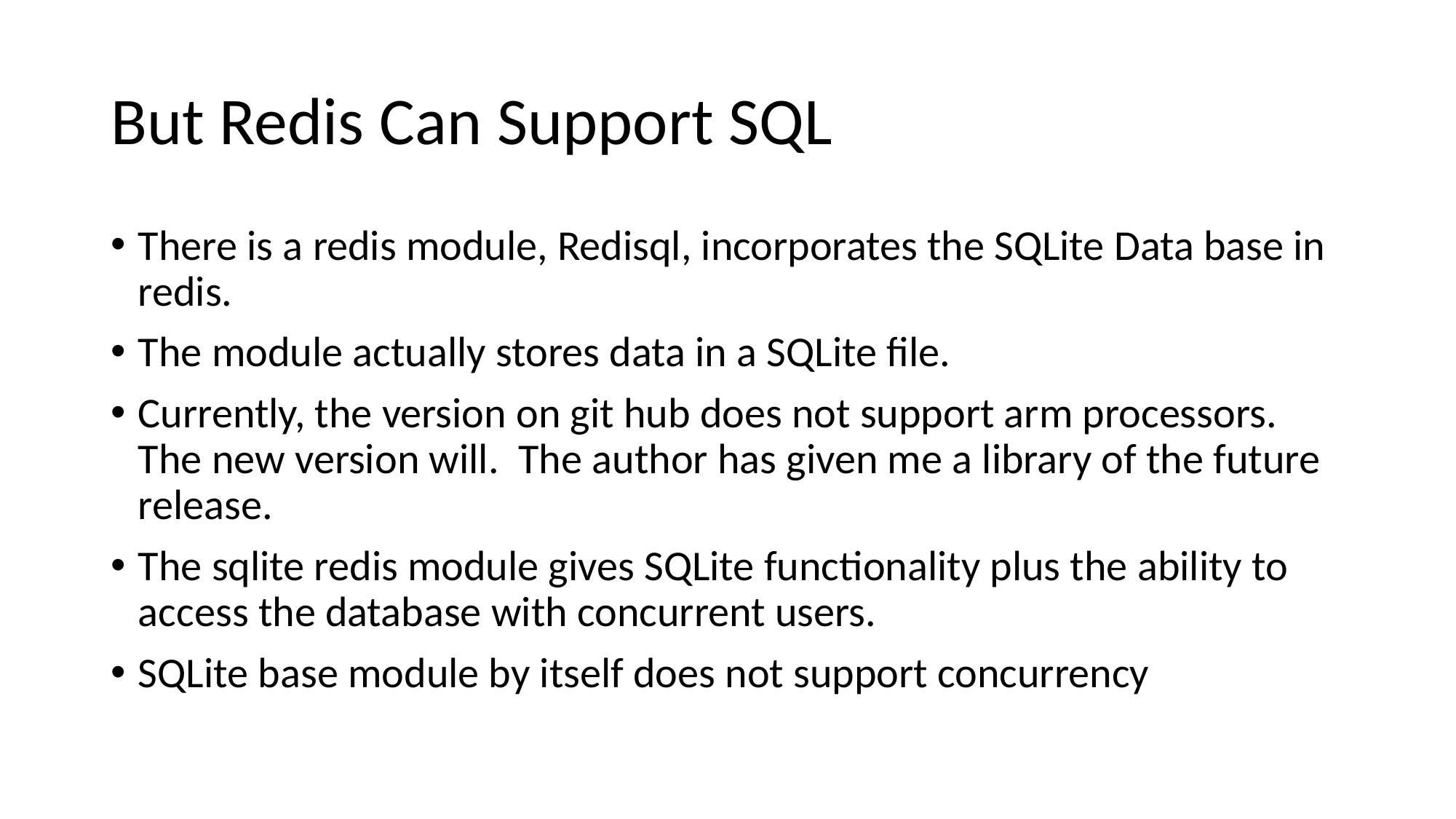

# But Redis Can Support SQL
There is a redis module, Redisql, incorporates the SQLite Data base in redis.
The module actually stores data in a SQLite file.
Currently, the version on git hub does not support arm processors.  The new version will.  The author has given me a library of the future release.
The sqlite redis module gives SQLite functionality plus the ability to access the database with concurrent users.
SQLite base module by itself does not support concurrency